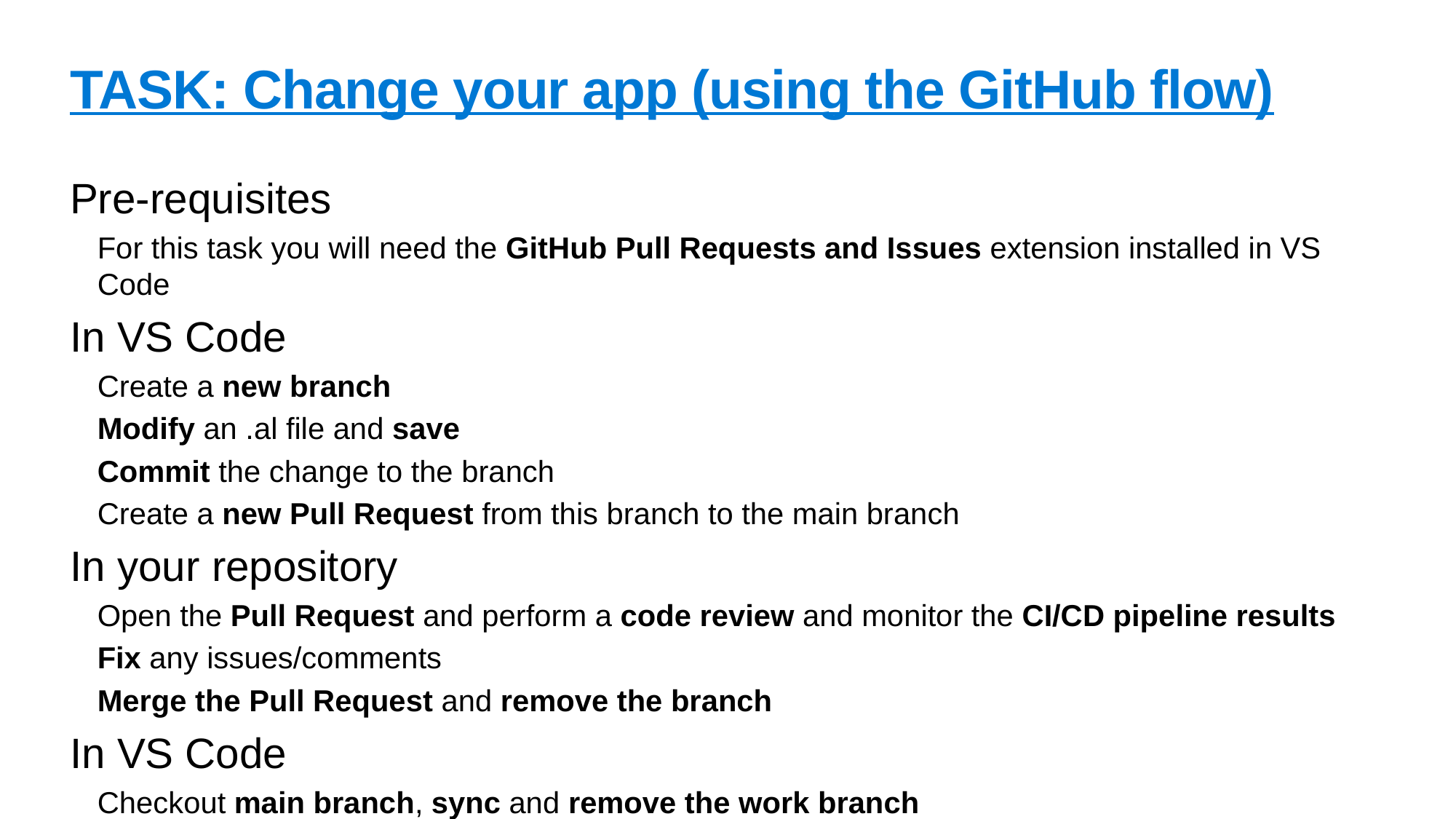

# TASK: Change your app (using the GitHub flow)
Pre-requisites
For this task you will need the GitHub Pull Requests and Issues extension installed in VS Code
In VS Code
Create a new branch
Modify an .al file and save
Commit the change to the branch
Create a new Pull Request from this branch to the main branch
In your repository
Open the Pull Request and perform a code review and monitor the CI/CD pipeline results
Fix any issues/comments
Merge the Pull Request and remove the branch
In VS Code
Checkout main branch, sync and remove the work branch